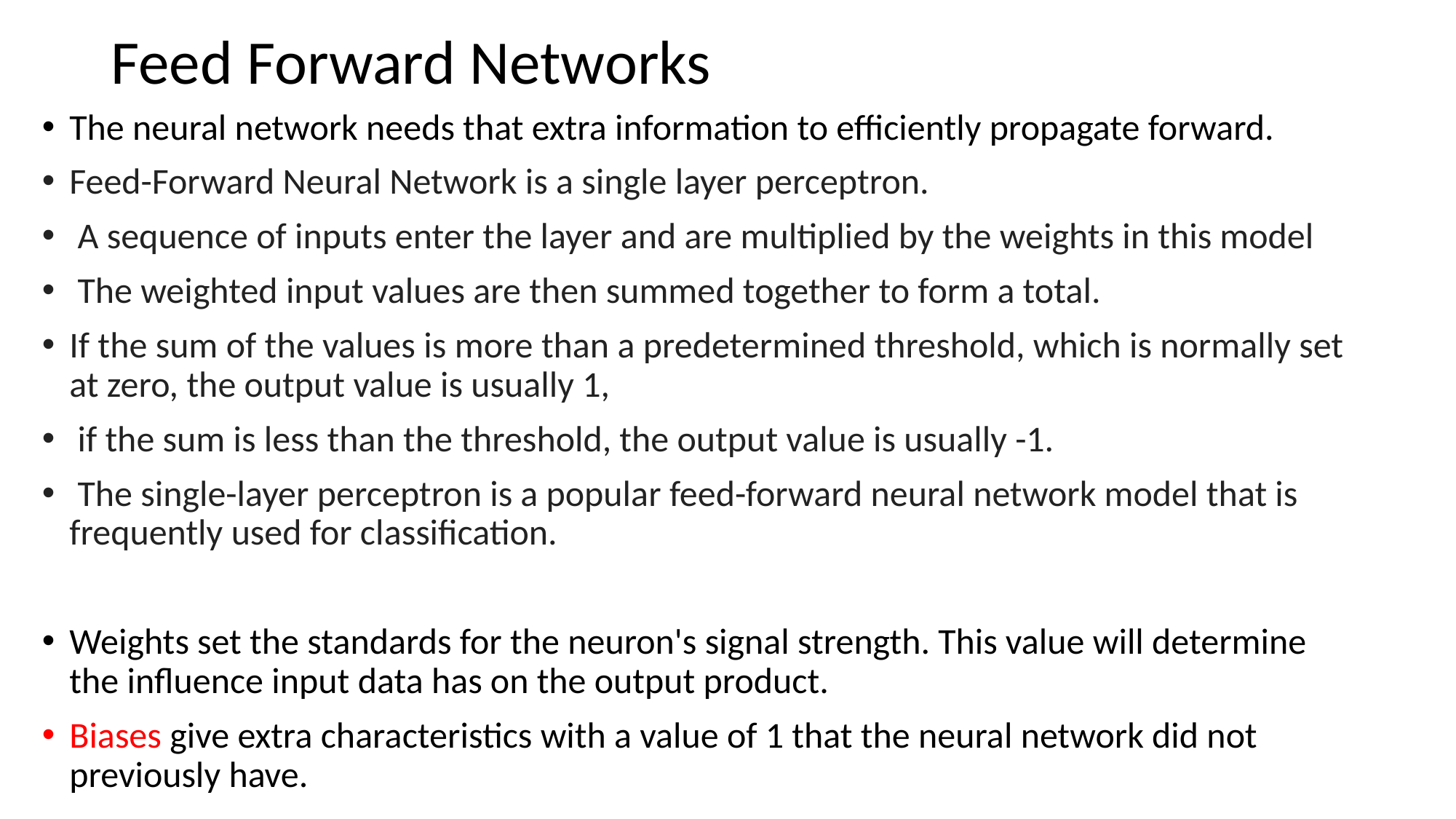

# Feed Forward Networks
The neural network needs that extra information to efficiently propagate forward.
Feed-Forward Neural Network is a single layer perceptron.
 A sequence of inputs enter the layer and are multiplied by the weights in this model
 The weighted input values are then summed together to form a total.
If the sum of the values is more than a predetermined threshold, which is normally set at zero, the output value is usually 1,
 if the sum is less than the threshold, the output value is usually -1.
 The single-layer perceptron is a popular feed-forward neural network model that is frequently used for classification.

Weights set the standards for the neuron's signal strength. This value will determine the influence input data has on the output product.
Biases give extra characteristics with a value of 1 that the neural network did not previously have.